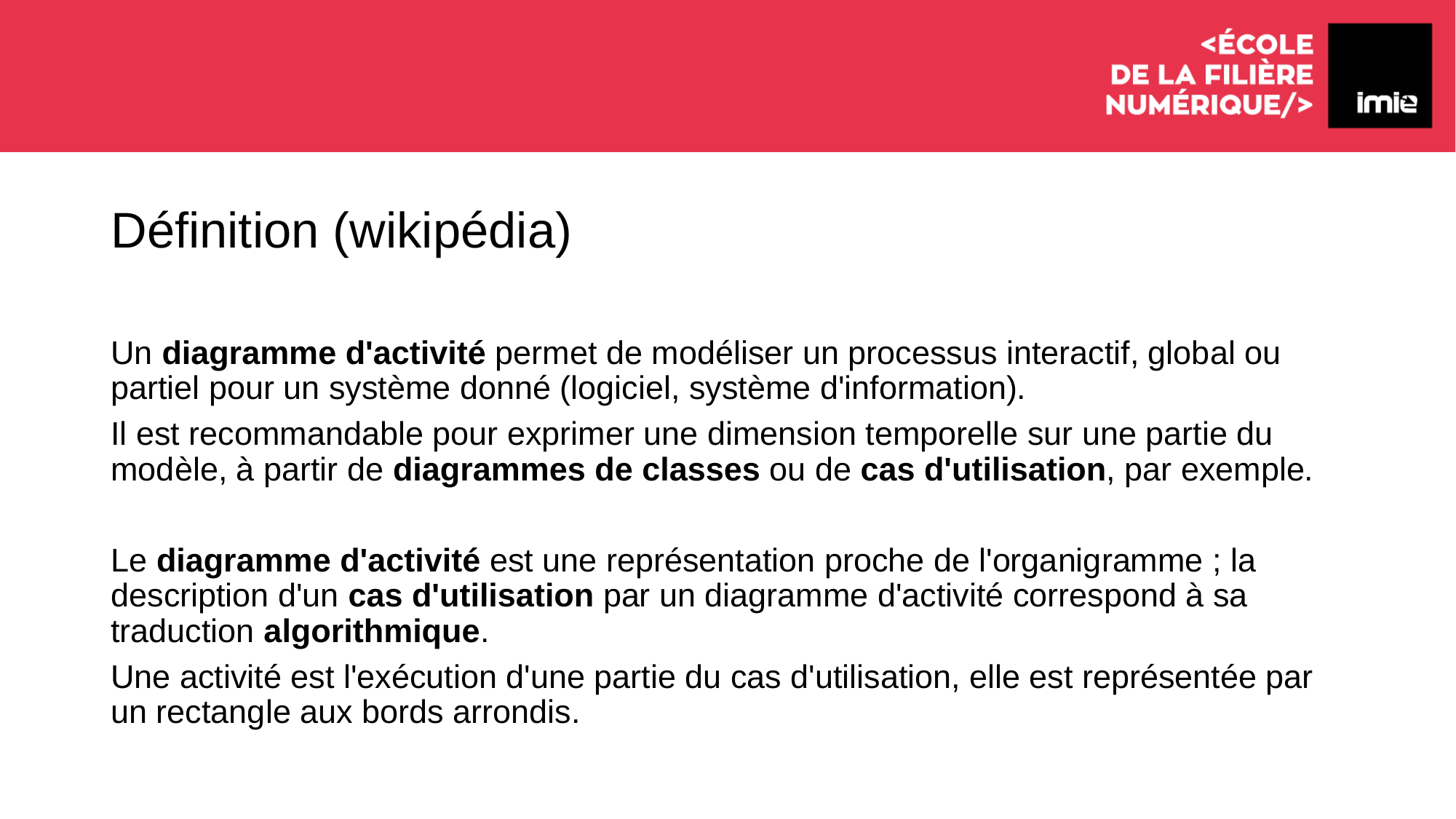

# Définition (wikipédia)
Un diagramme d'activité permet de modéliser un processus interactif, global ou partiel pour un système donné (logiciel, système d'information).
Il est recommandable pour exprimer une dimension temporelle sur une partie du modèle, à partir de diagrammes de classes ou de cas d'utilisation, par exemple.

Le diagramme d'activité est une représentation proche de l'organigramme ; la description d'un cas d'utilisation par un diagramme d'activité correspond à sa traduction algorithmique.
Une activité est l'exécution d'une partie du cas d'utilisation, elle est représentée par un rectangle aux bords arrondis.